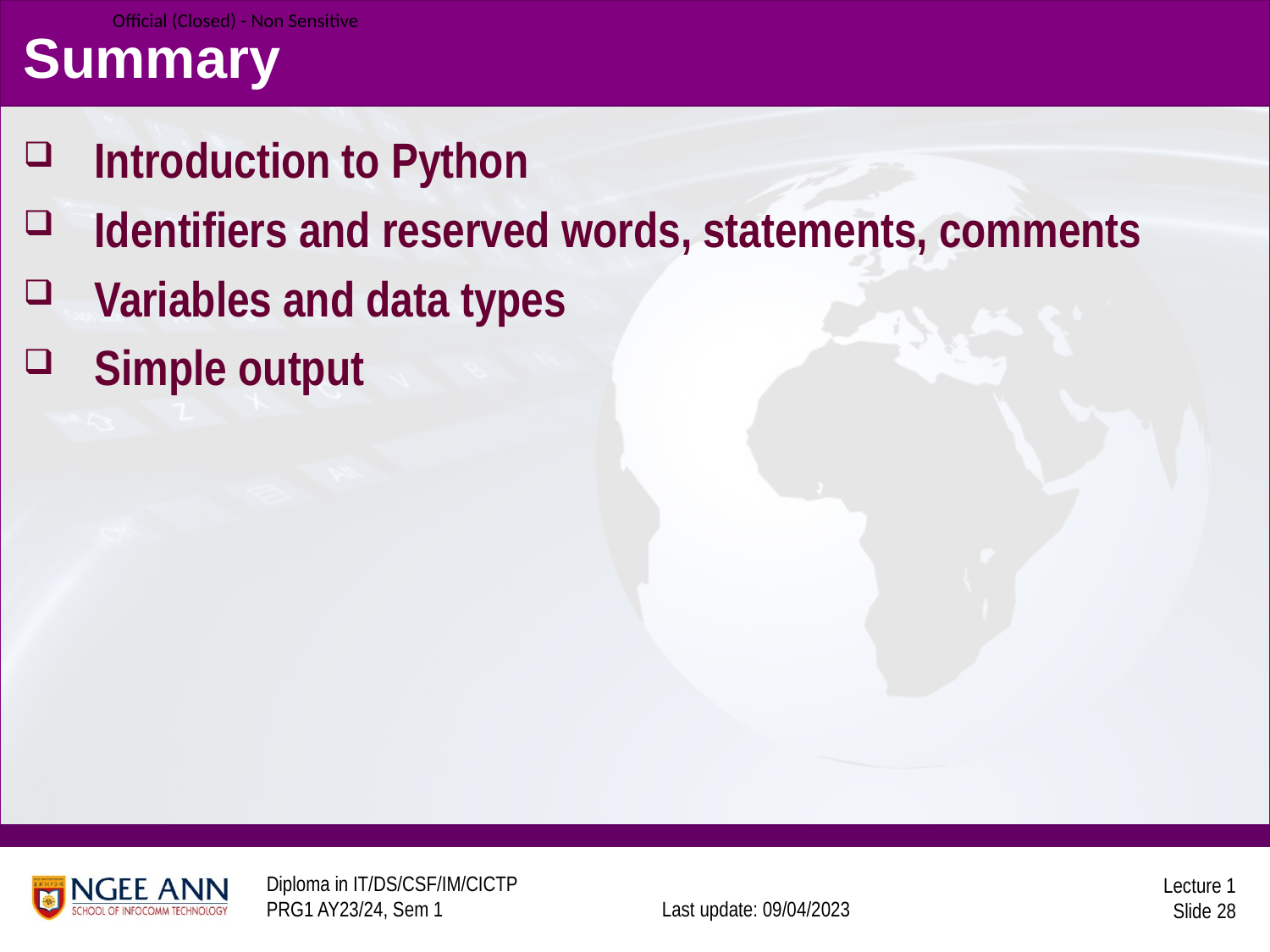

# Summary
Introduction to Python
Identifiers and reserved words, statements, comments
Variables and data types
Simple output